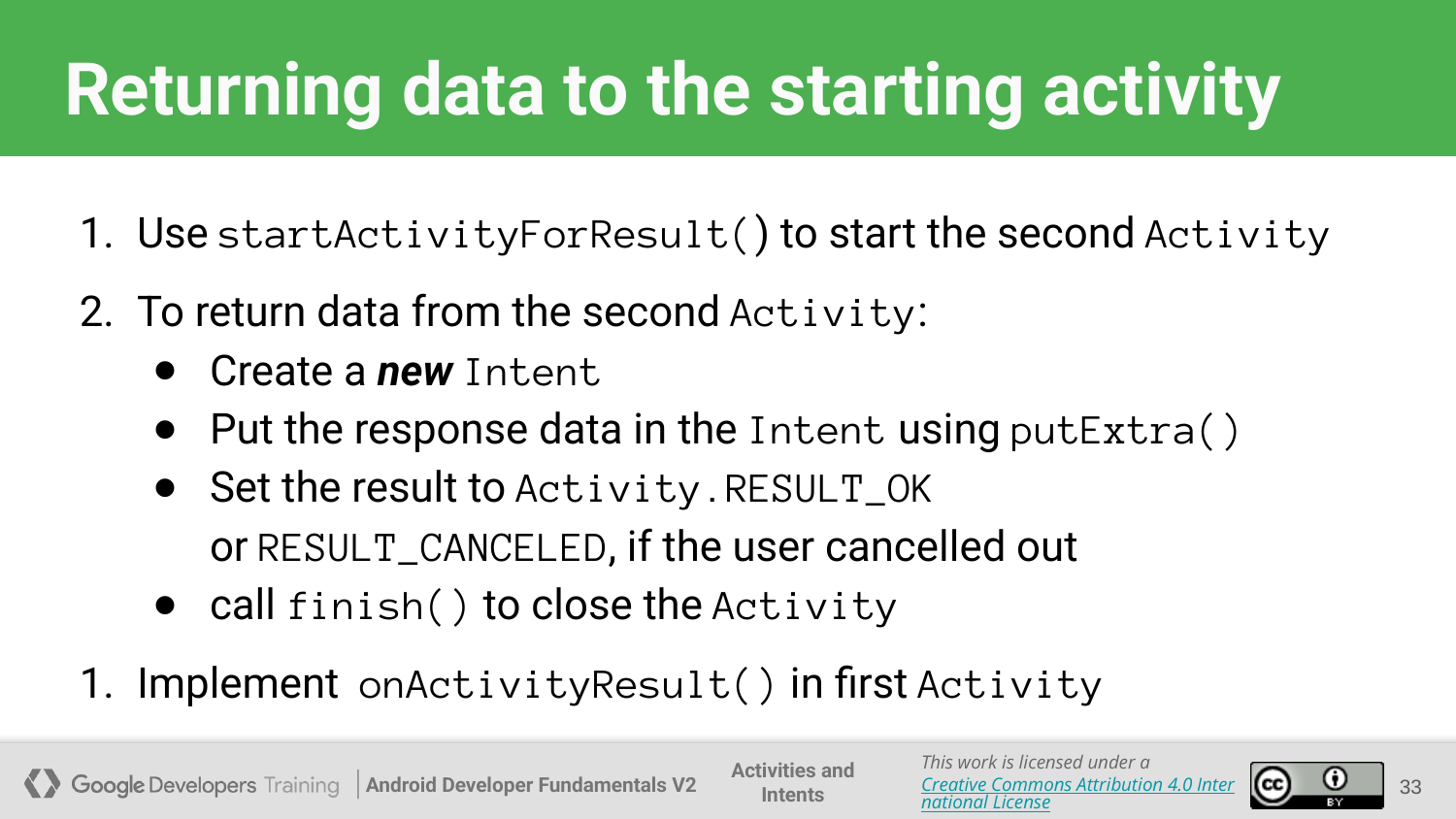

# Returning data to the starting activity
Use startActivityForResult() to start the second Activity
To return data from the second Activity:
Create a new Intent
Put the response data in the Intent using putExtra()
Set the result to Activity.RESULT_OK
or RESULT_CANCELED, if the user cancelled out
call finish() to close the Activity
Implement  onActivityResult() in first Activity
33